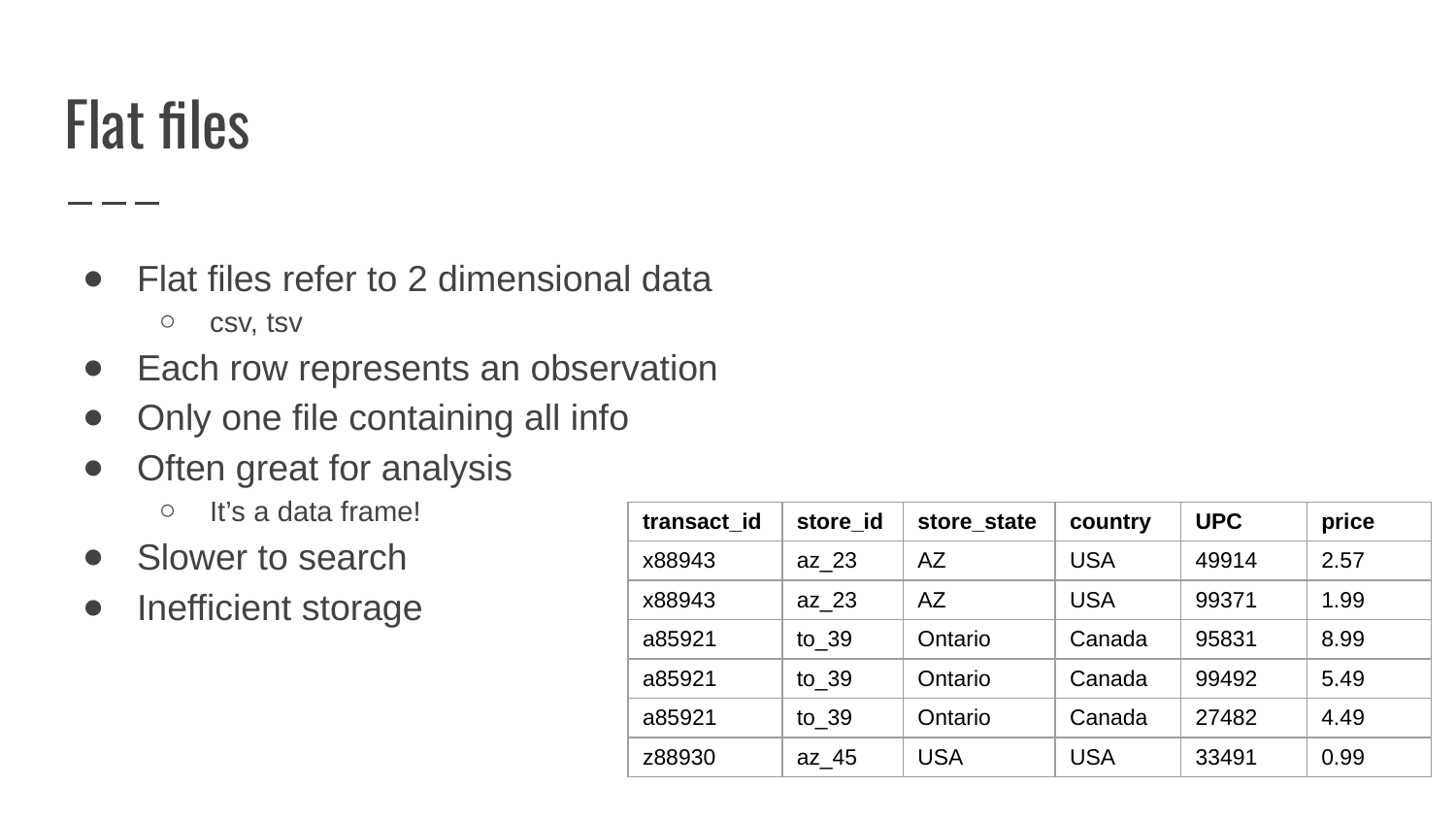

# Flat files
Flat files refer to 2 dimensional data
csv, tsv
Each row represents an observation
Only one file containing all info
Often great for analysis
It’s a data frame!
Slower to search
Inefficient storage

| transact\_id | store\_id | store\_state | country | UPC | price |
| --- | --- | --- | --- | --- | --- |
| x88943 | az\_23 | AZ | USA | 49914 | 2.57 |
| x88943 | az\_23 | AZ | USA | 99371 | 1.99 |
| a85921 | to\_39 | Ontario | Canada | 95831 | 8.99 |
| a85921 | to\_39 | Ontario | Canada | 99492 | 5.49 |
| a85921 | to\_39 | Ontario | Canada | 27482 | 4.49 |
| z88930 | az\_45 | USA | USA | 33491 | 0.99 |